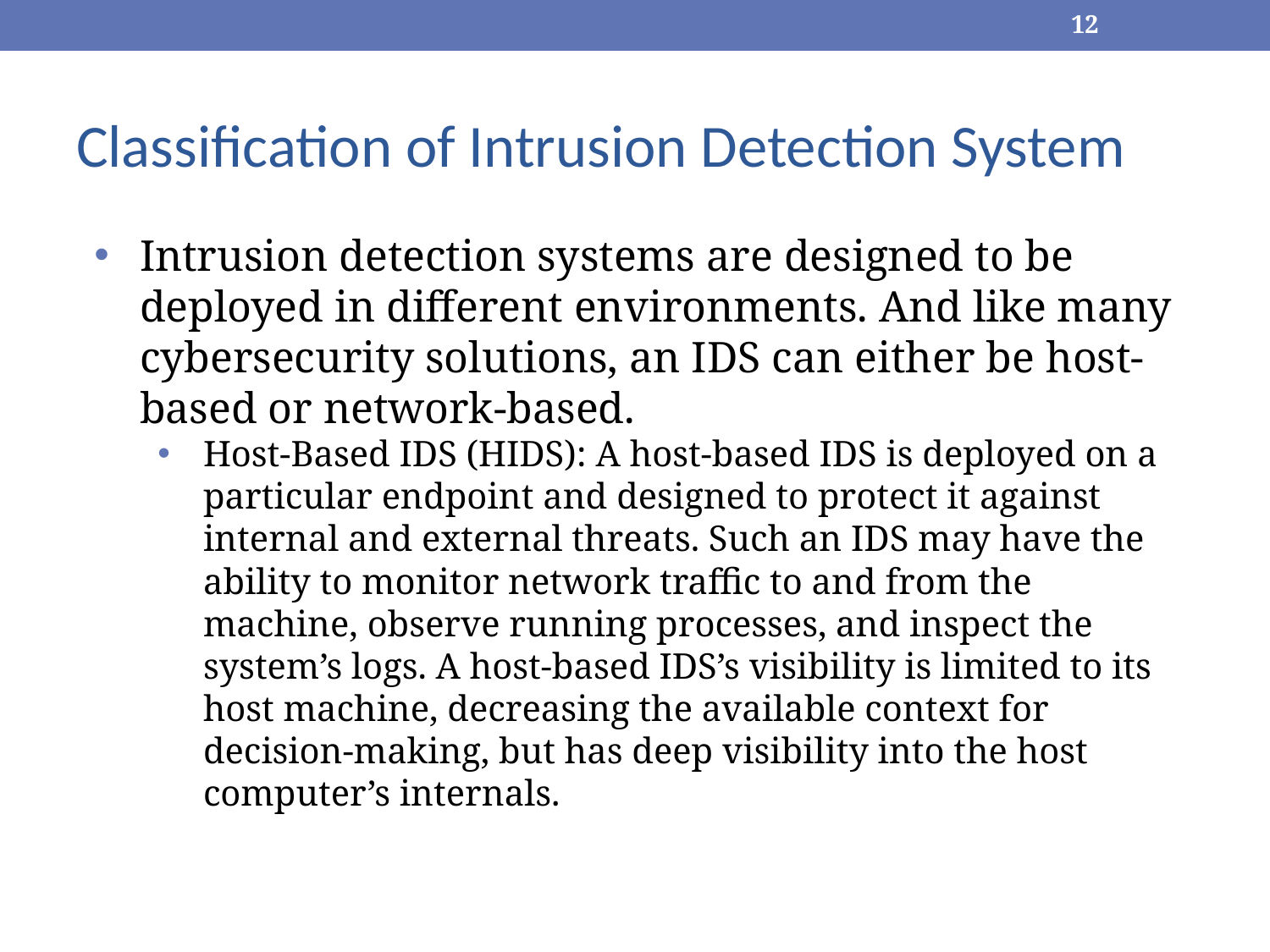

12
# Classification of Intrusion Detection System
Intrusion detection systems are designed to be deployed in different environments. And like many cybersecurity solutions, an IDS can either be host-based or network-based.
Host-Based IDS (HIDS): A host-based IDS is deployed on a particular endpoint and designed to protect it against internal and external threats. Such an IDS may have the ability to monitor network traffic to and from the machine, observe running processes, and inspect the system’s logs. A host-based IDS’s visibility is limited to its host machine, decreasing the available context for decision-making, but has deep visibility into the host computer’s internals.